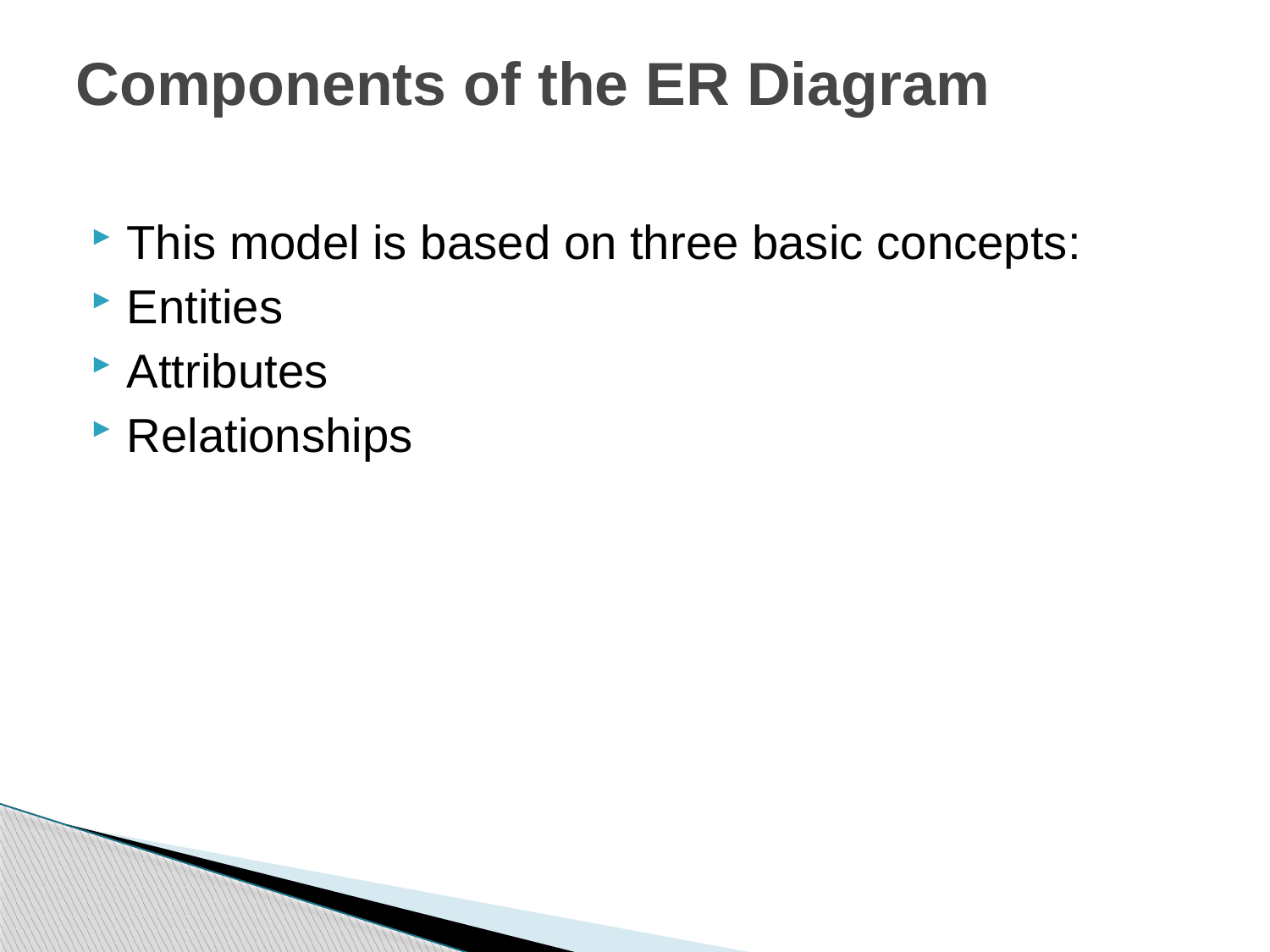

# Components of the ER Diagram
This model is based on three basic concepts:
Entities
Attributes
Relationships